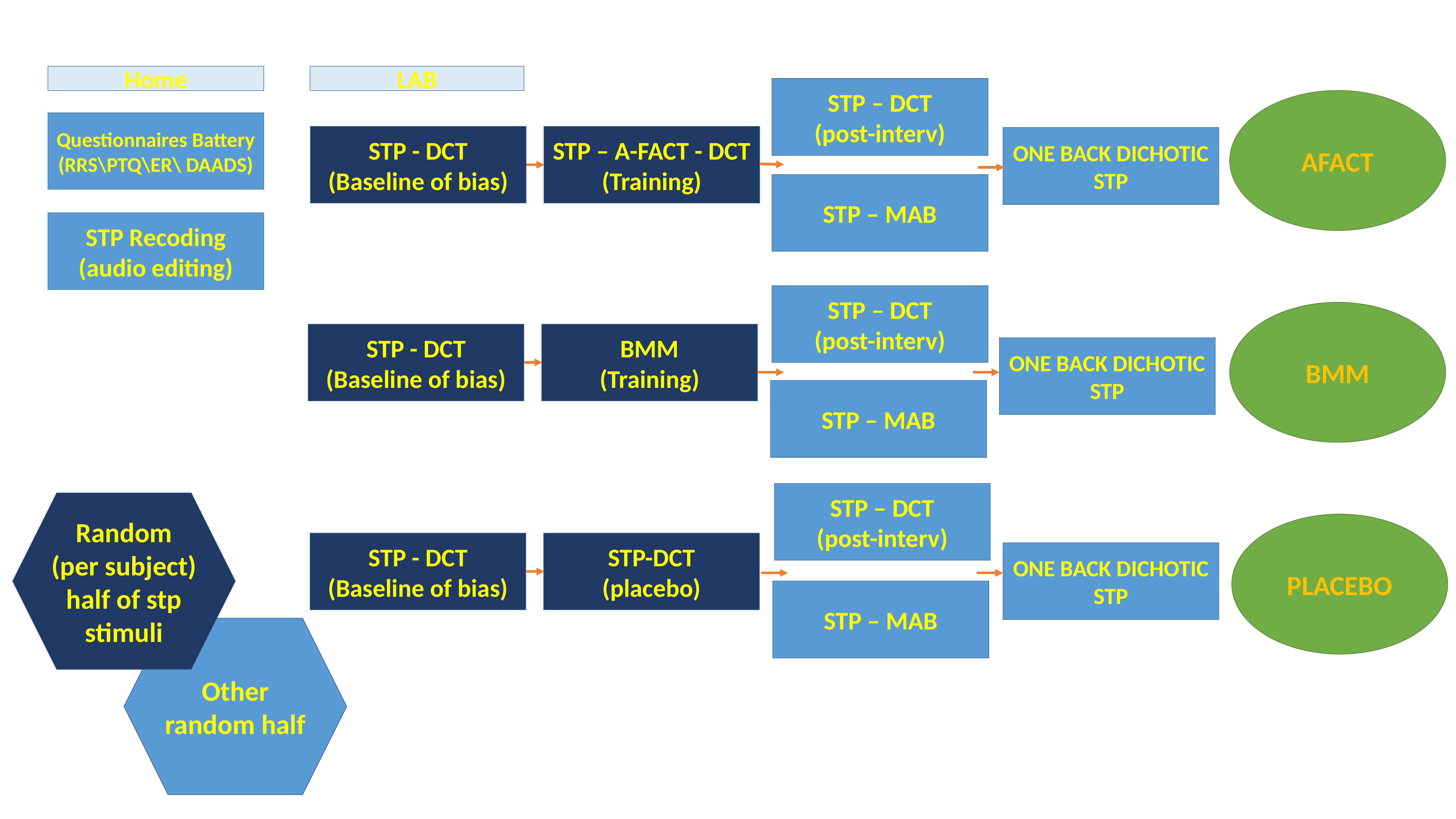

STP Recoding
(audio editing)
Home
LAB
STP – DCT
(post-interv)
AFACT
Questionnaires Battery
(RRS\PTQ\ER\ DAADS)
STP - DCT
(Baseline of bias)
STP – A-FACT - DCT
(Training)
ONE BACK DICHOTIC
STP
STP – MAB
STP Recoding
(audio editing)
STP – DCT
(post-interv)
BMM
STP - DCT
(Baseline of bias)
BMM
(Training)
ONE BACK DICHOTIC
STP
STP – MAB
STP – DCT
(post-interv)
Random (per subject) half of stp stimuli
PLACEBO
STP - DCT
(Baseline of bias)
STP-DCT
(placebo)
ONE BACK DICHOTIC
STP
STP – MAB
Other random half
STP Recoding
(audio editing)